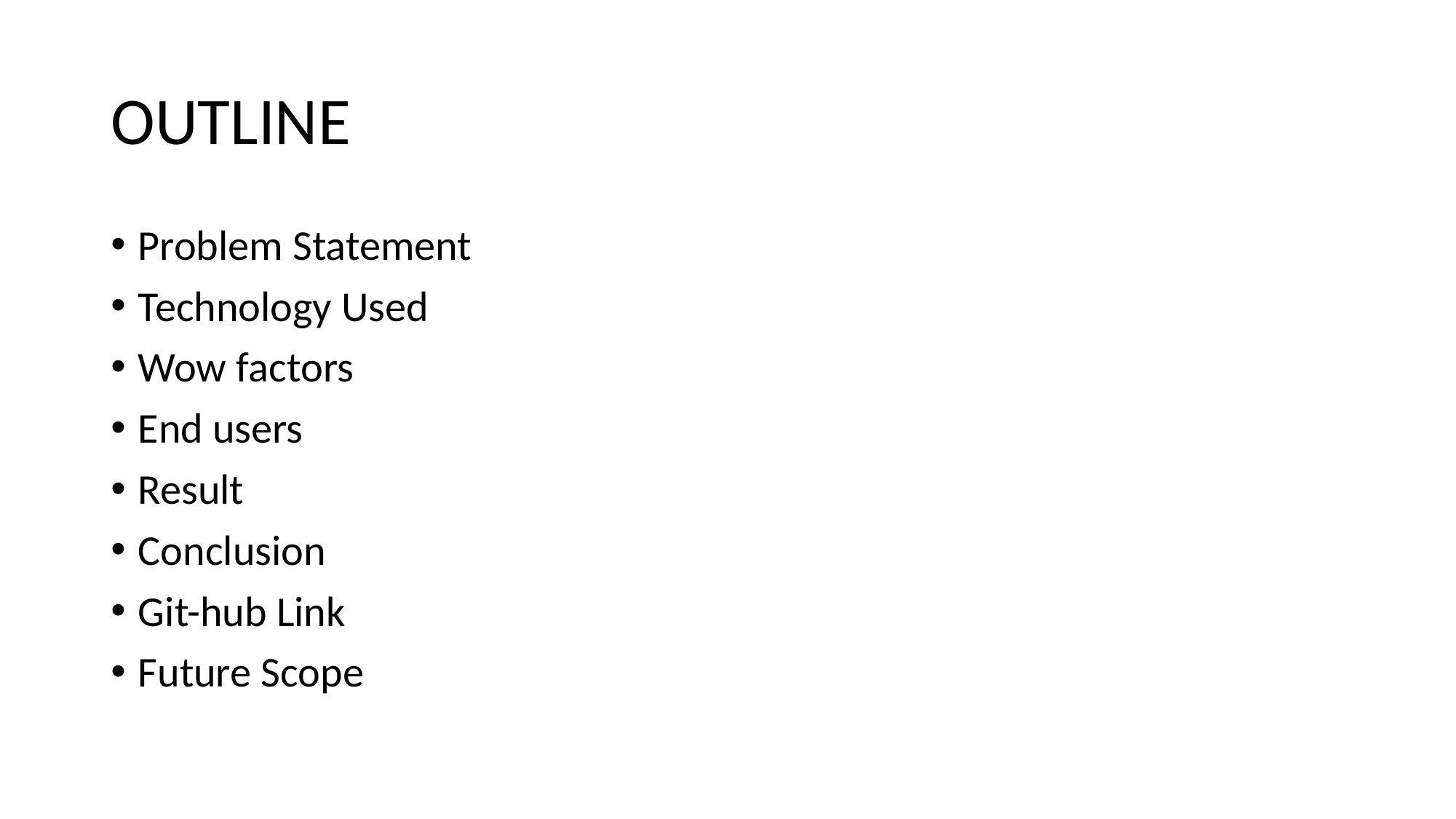

# OUTLINE
Problem Statement
Technology Used
Wow factors
End users
Result
Conclusion
Git-hub Link
Future Scope